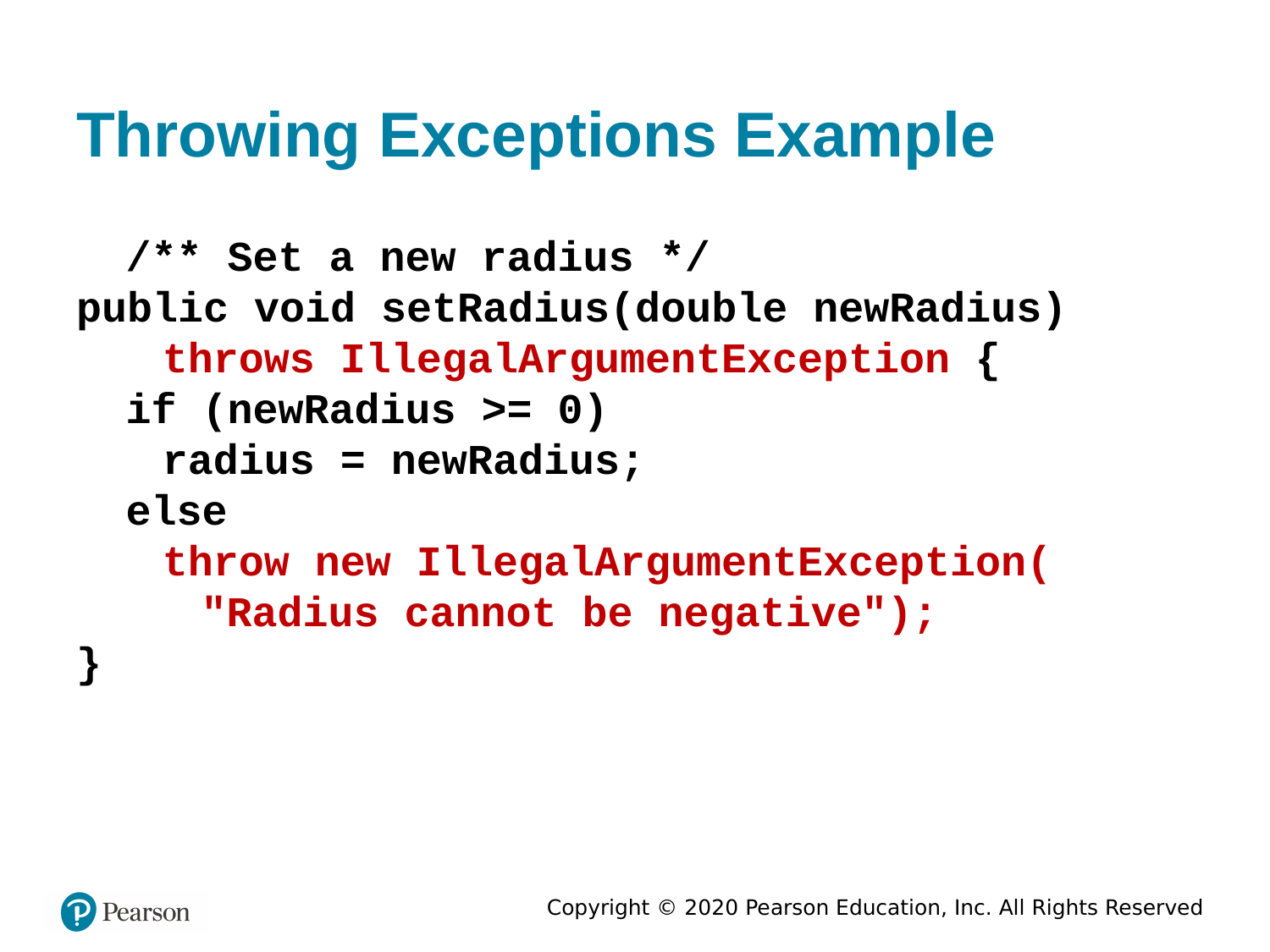

# Throwing Exceptions Example
/** Set a new radius */
public void setRadius(double newRadius)
throws IllegalArgumentException {
if (newRadius >= 0)
radius = newRadius;
else
throw new IllegalArgumentException(
"Radius cannot be negative");
}